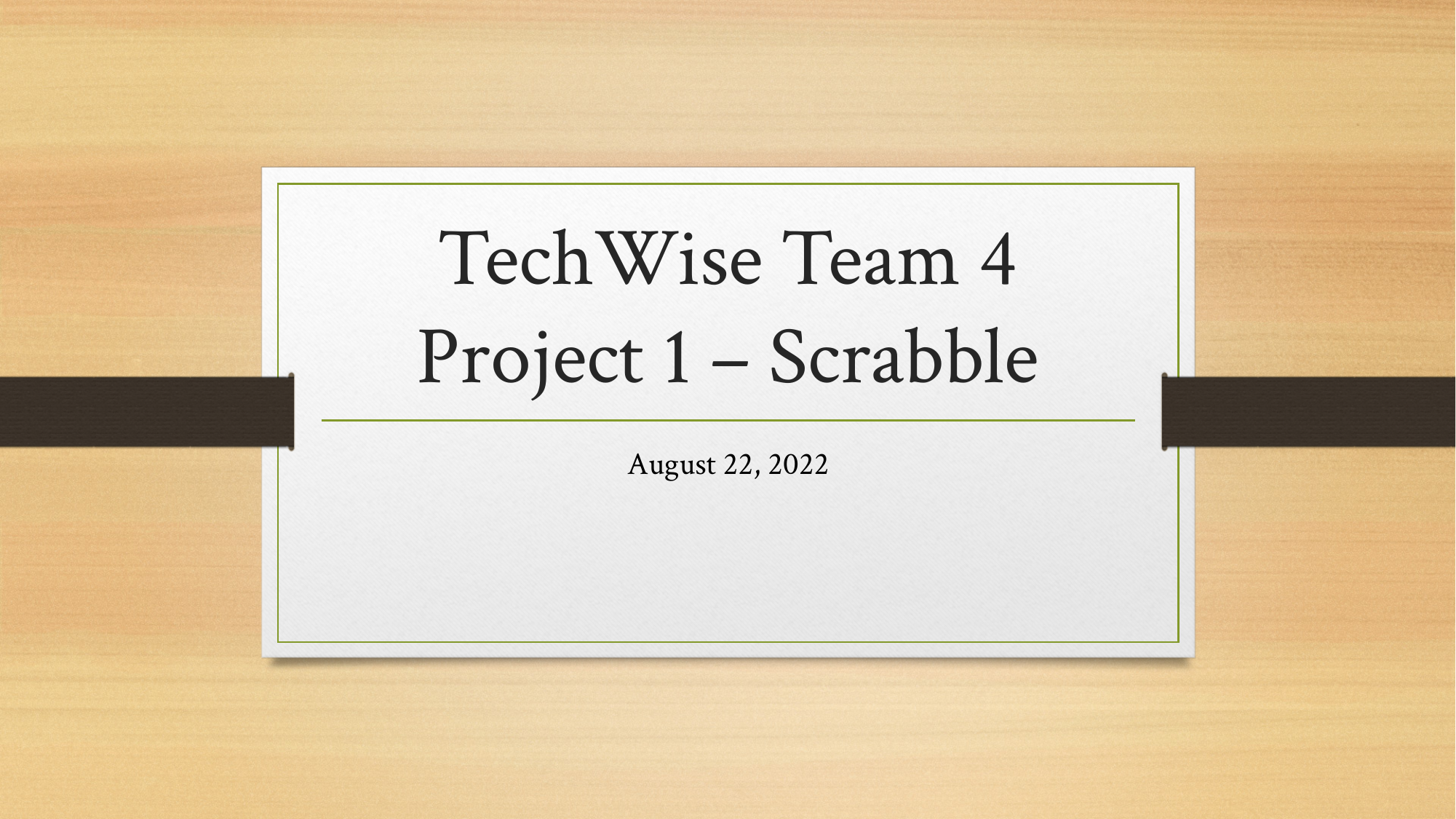

# TechWise Team 4 Project 1 – Scrabble
August 22, 2022